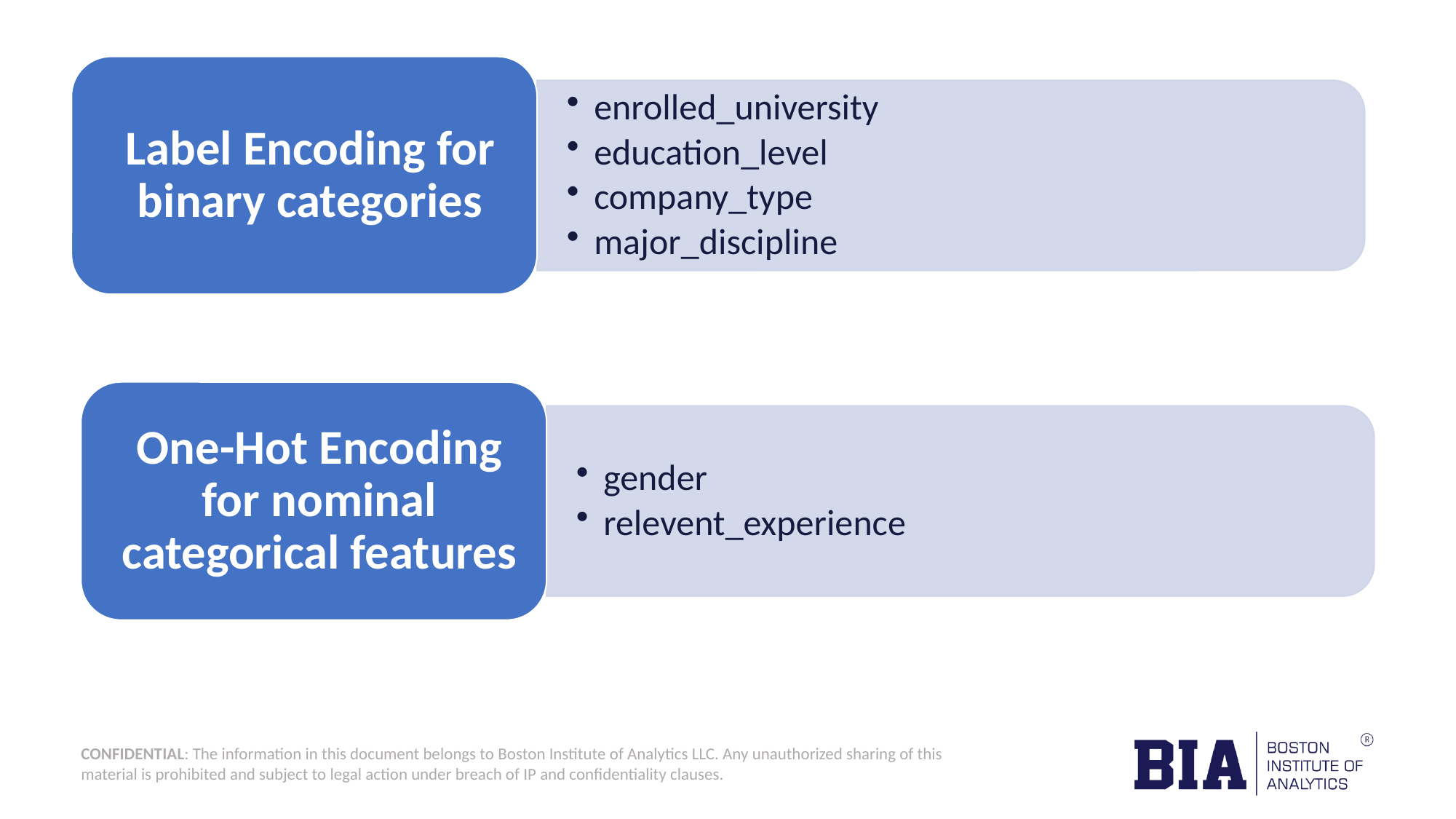

enrolled_university
education_level
company_type
major_discipline
Label Encoding for binary categories
gender
relevent_experience
One-Hot Encoding for nominal categorical features